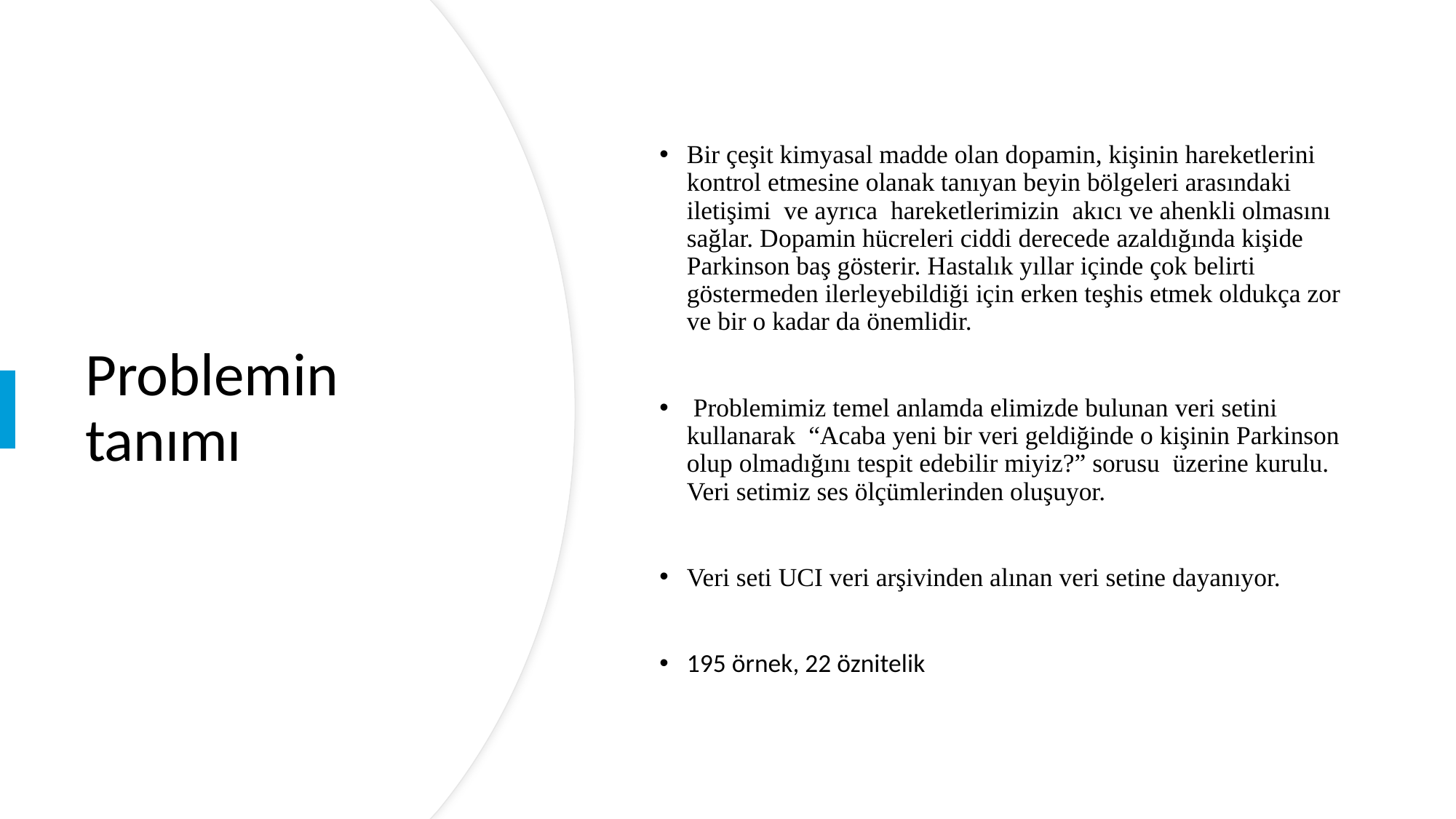

Bir çeşit kimyasal madde olan dopamin, kişinin hareketlerini kontrol etmesine olanak tanıyan beyin bölgeleri arasındaki iletişimi  ve ayrıca  hareketlerimizin  akıcı ve ahenkli olmasını sağlar. Dopamin hücreleri ciddi derecede azaldığında kişide Parkinson baş gösterir. Hastalık yıllar içinde çok belirti göstermeden ilerleyebildiği için erken teşhis etmek oldukça zor ve bir o kadar da önemlidir.

 Problemimiz temel anlamda elimizde bulunan veri setini kullanarak  “Acaba yeni bir veri geldiğinde o kişinin Parkinson olup olmadığını tespit edebilir miyiz?” sorusu  üzerine kurulu. Veri setimiz ses ölçümlerinden oluşuyor.

Veri seti UCI veri arşivinden alınan veri setine dayanıyor.

195 örnek, 22 öznitelik
# Problemin tanımı